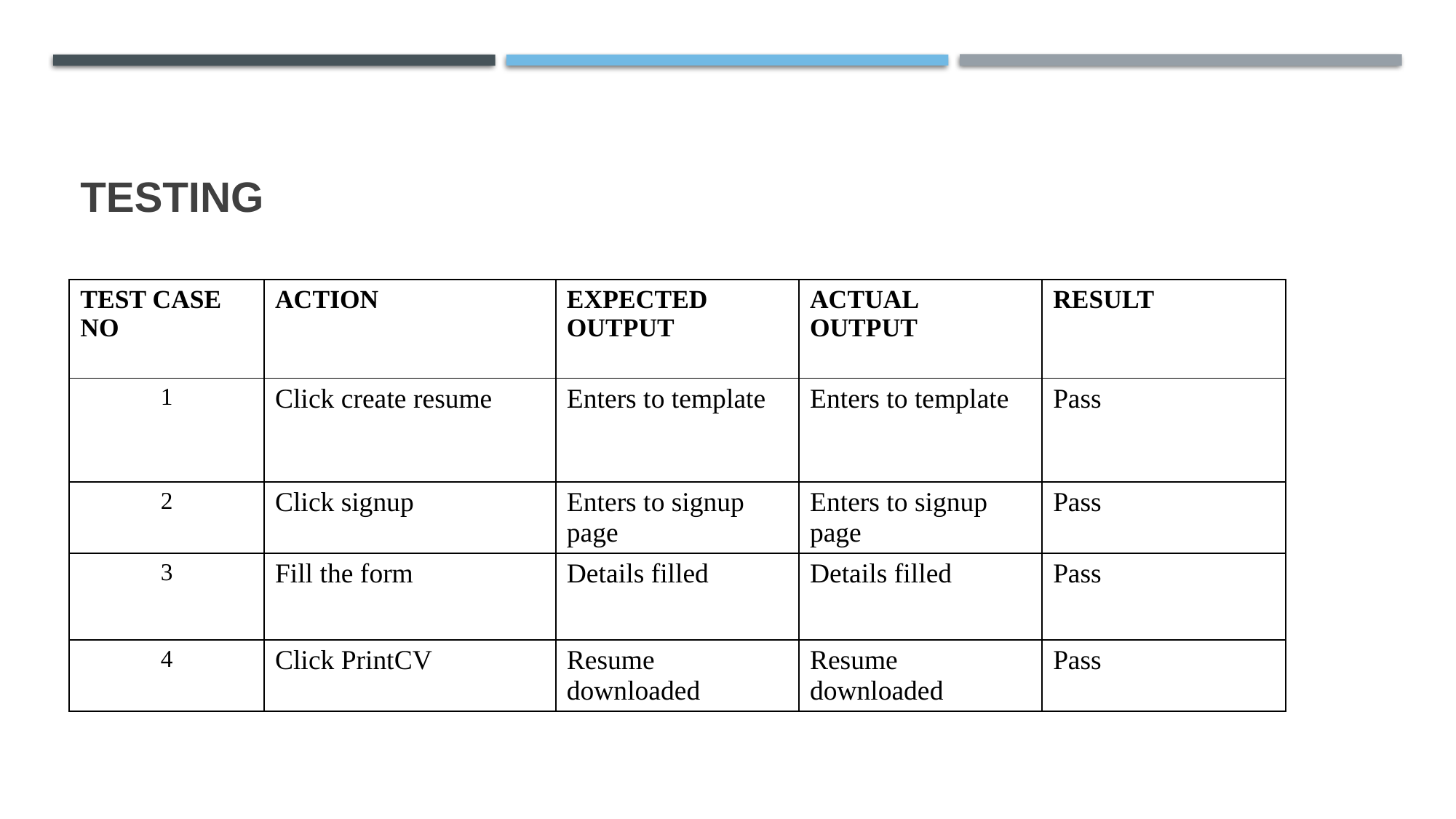

# TESTING
| TEST CASE NO | ACTION | EXPECTED OUTPUT | ACTUAL OUTPUT | RESULT |
| --- | --- | --- | --- | --- |
| 1 | Click create resume | Enters to template | Enters to template | Pass |
| 2 | Click signup | Enters to signup page | Enters to signup page | Pass |
| 3 | Fill the form | Details filled | Details filled | Pass |
| 4 | Click PrintCV | Resume downloaded | Resume downloaded | Pass |